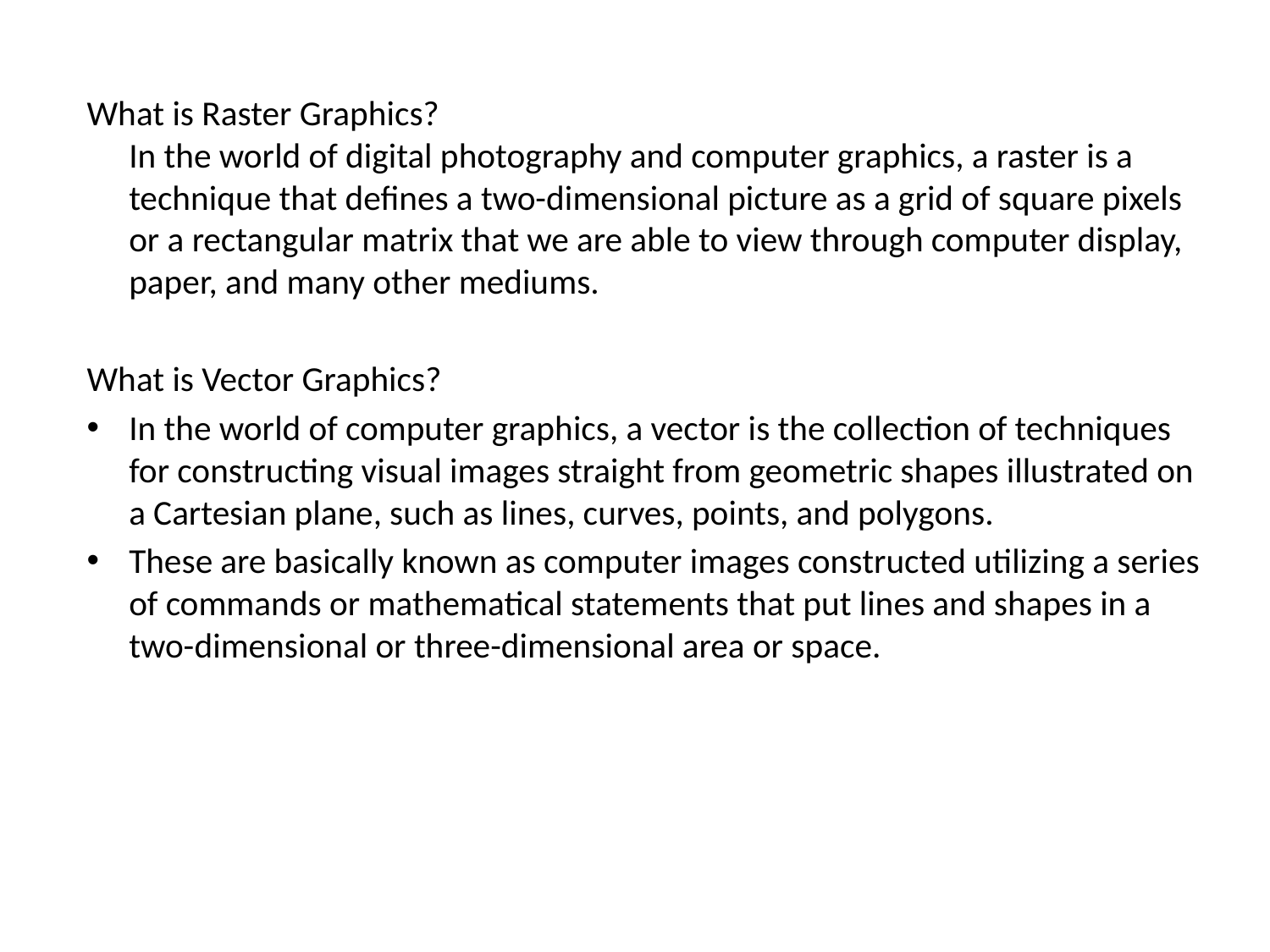

What is Raster Graphics?
In the world of digital photography and computer graphics, a raster is a technique that defines a two-dimensional picture as a grid of square pixels or a rectangular matrix that we are able to view through computer display, paper, and many other mediums.

What is Vector Graphics?
In the world of computer graphics, a vector is the collection of techniques for constructing visual images straight from geometric shapes illustrated on a Cartesian plane, such as lines, curves, points, and polygons.
These are basically known as computer images constructed utilizing a series of commands or mathematical statements that put lines and shapes in a two-dimensional or three-dimensional area or space.